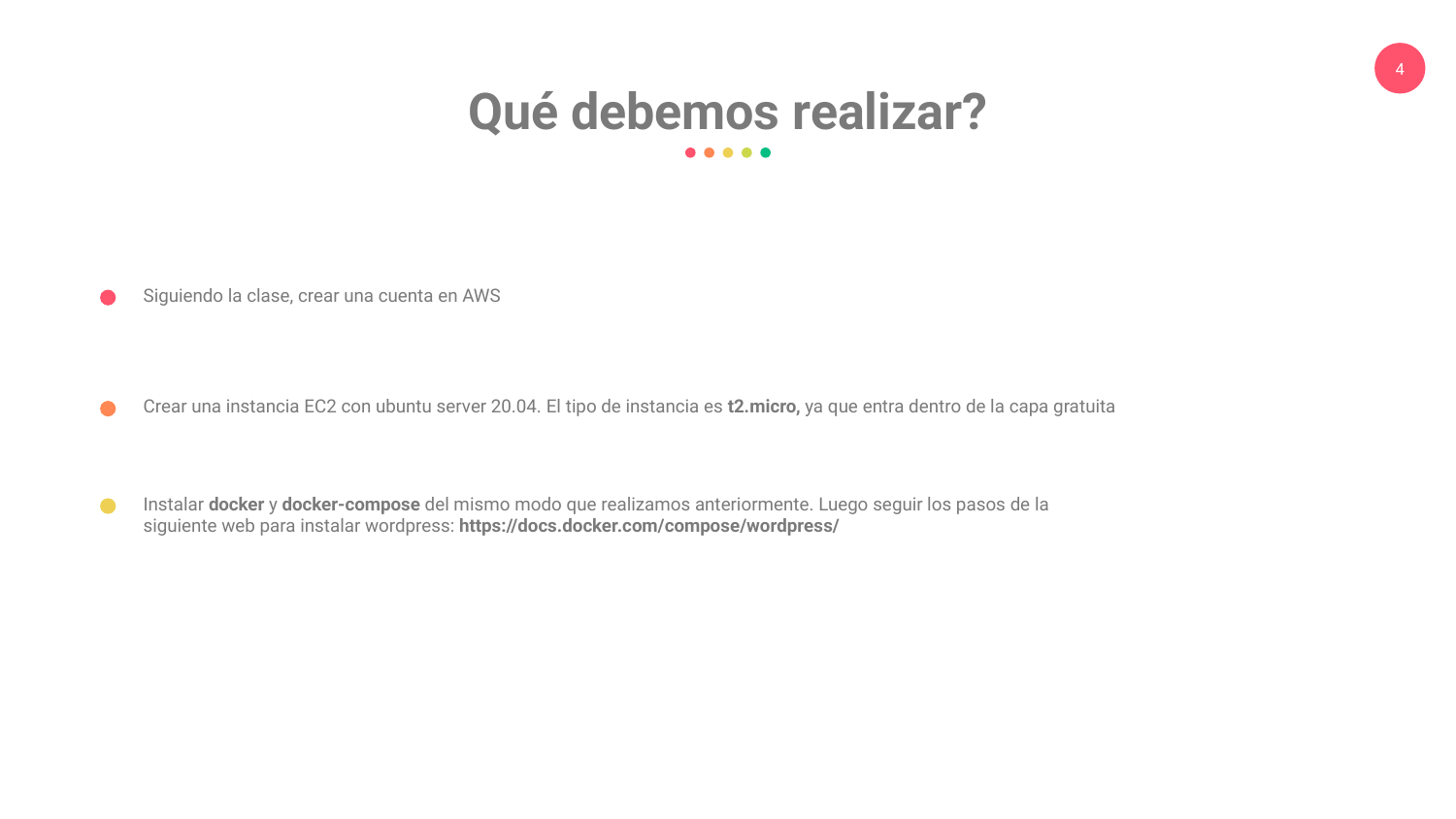

Qué debemos realizar?

Siguiendo la clase, crear una cuenta en AWS

Crear una instancia EC2 con ubuntu server 20.04. El tipo de instancia es t2.micro, ya que entra dentro de la capa gratuita

Instalar docker y docker-compose del mismo modo que realizamos anteriormente. Luego seguir los pasos de la siguiente web para instalar wordpress: https://docs.docker.com/compose/wordpress/